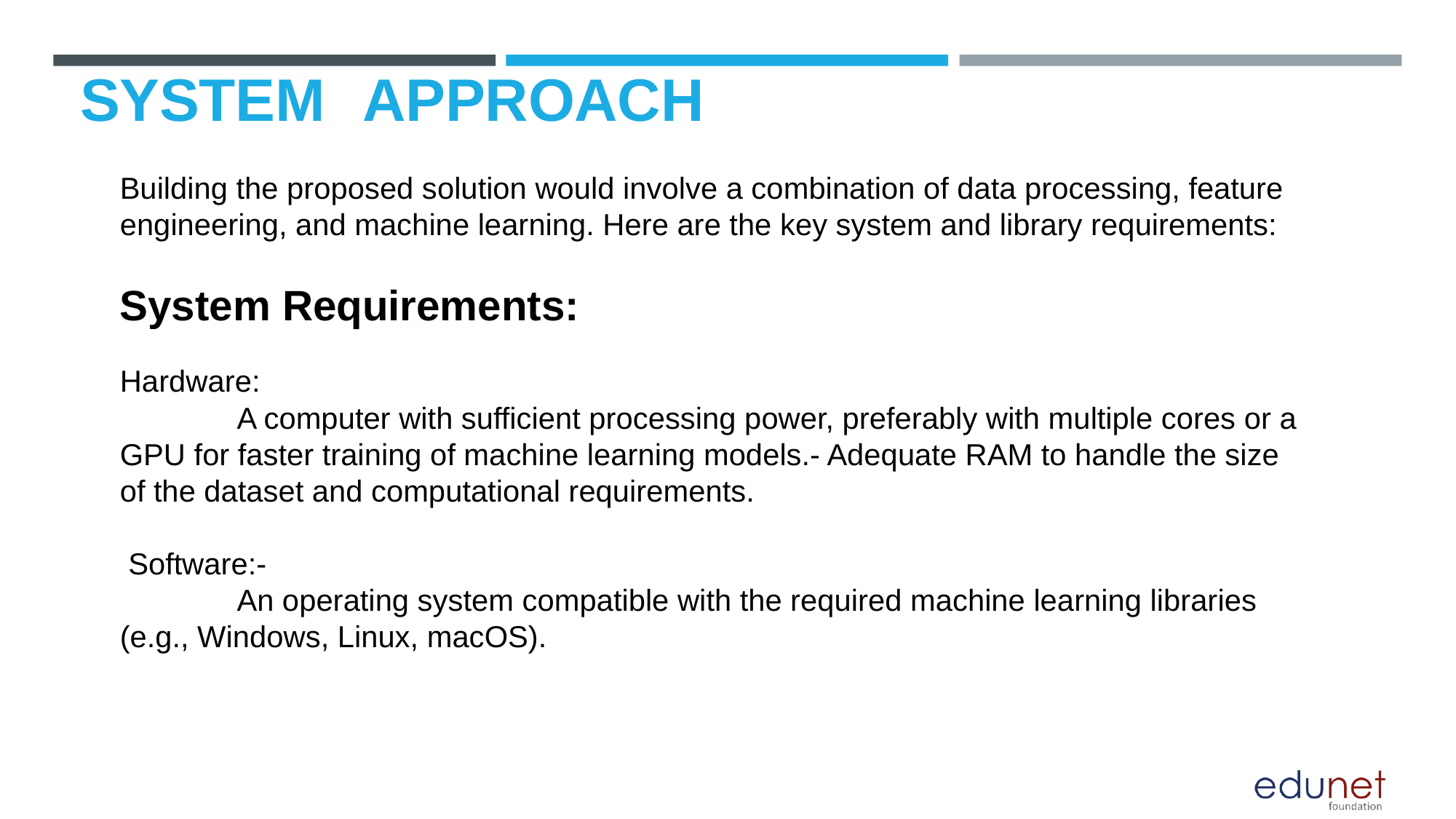

# SYSTEM	APPROACH
Building the proposed solution would involve a combination of data processing, feature engineering, and machine learning. Here are the key system and library requirements:

System Requirements:

Hardware:
              A computer with sufficient processing power, preferably with multiple cores or a GPU for faster training of machine learning models.- Adequate RAM to handle the size of the dataset and computational requirements.

 Software:-
              An operating system compatible with the required machine learning libraries (e.g., Windows, Linux, macOS).